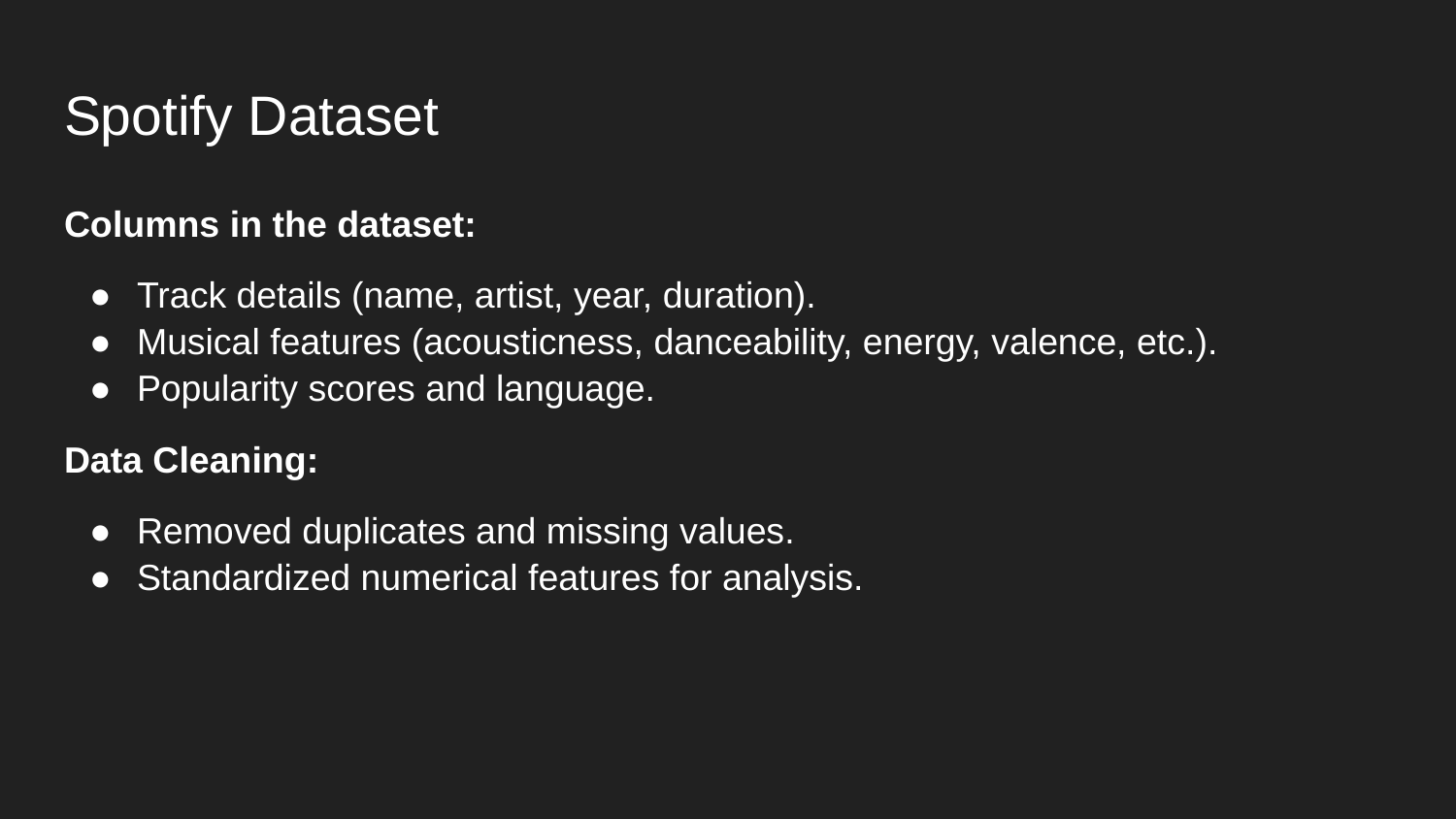

# Spotify Dataset
Columns in the dataset:
Track details (name, artist, year, duration).
Musical features (acousticness, danceability, energy, valence, etc.).
Popularity scores and language.
Data Cleaning:
Removed duplicates and missing values.
Standardized numerical features for analysis.